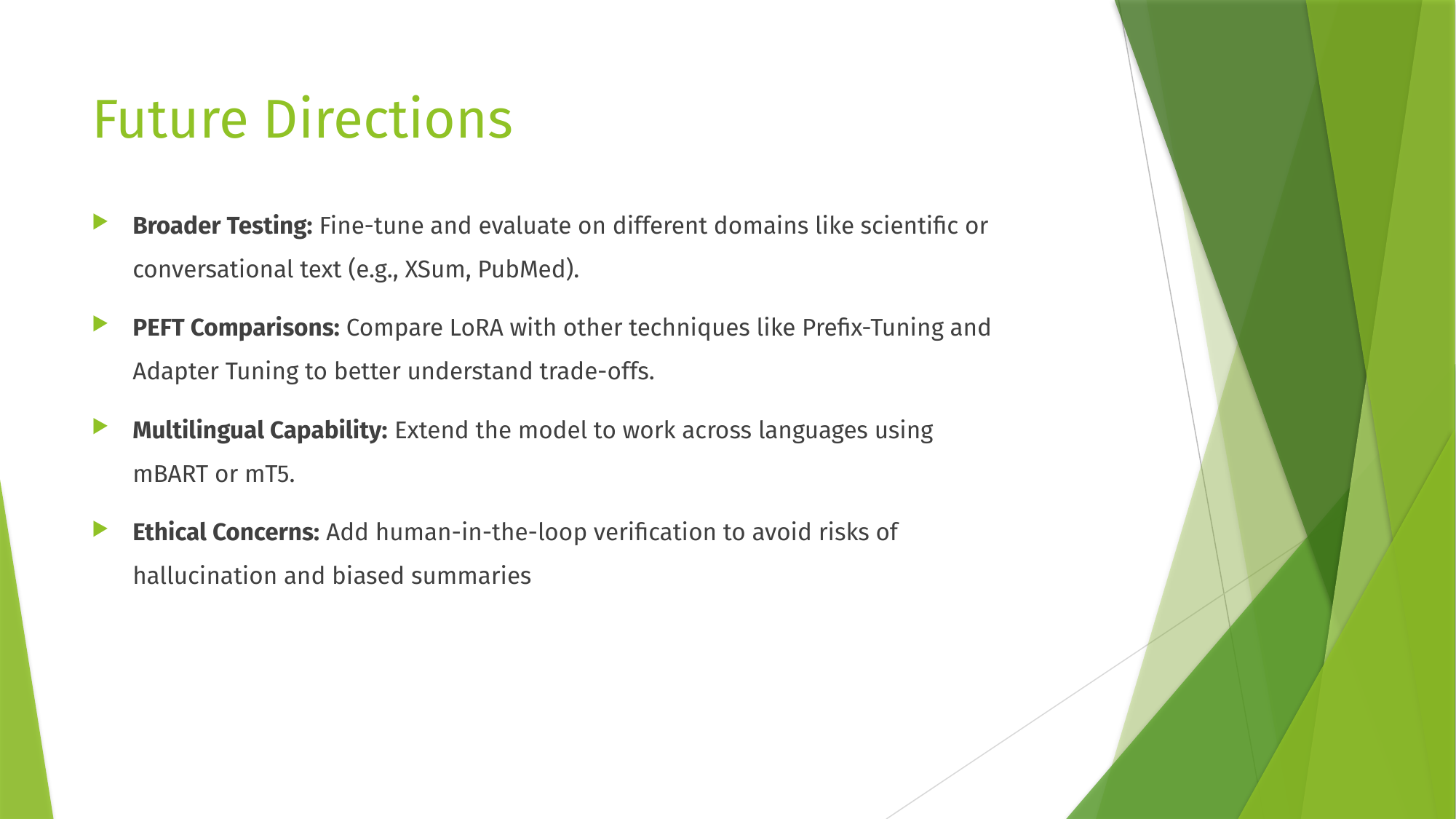

# Future Directions
Broader Testing: Fine-tune and evaluate on different domains like scientific or conversational text (e.g., XSum, PubMed).
PEFT Comparisons: Compare LoRA with other techniques like Prefix-Tuning and Adapter Tuning to better understand trade-offs.
Multilingual Capability: Extend the model to work across languages using mBART or mT5.
Ethical Concerns: Add human-in-the-loop verification to avoid risks of hallucination and biased summaries